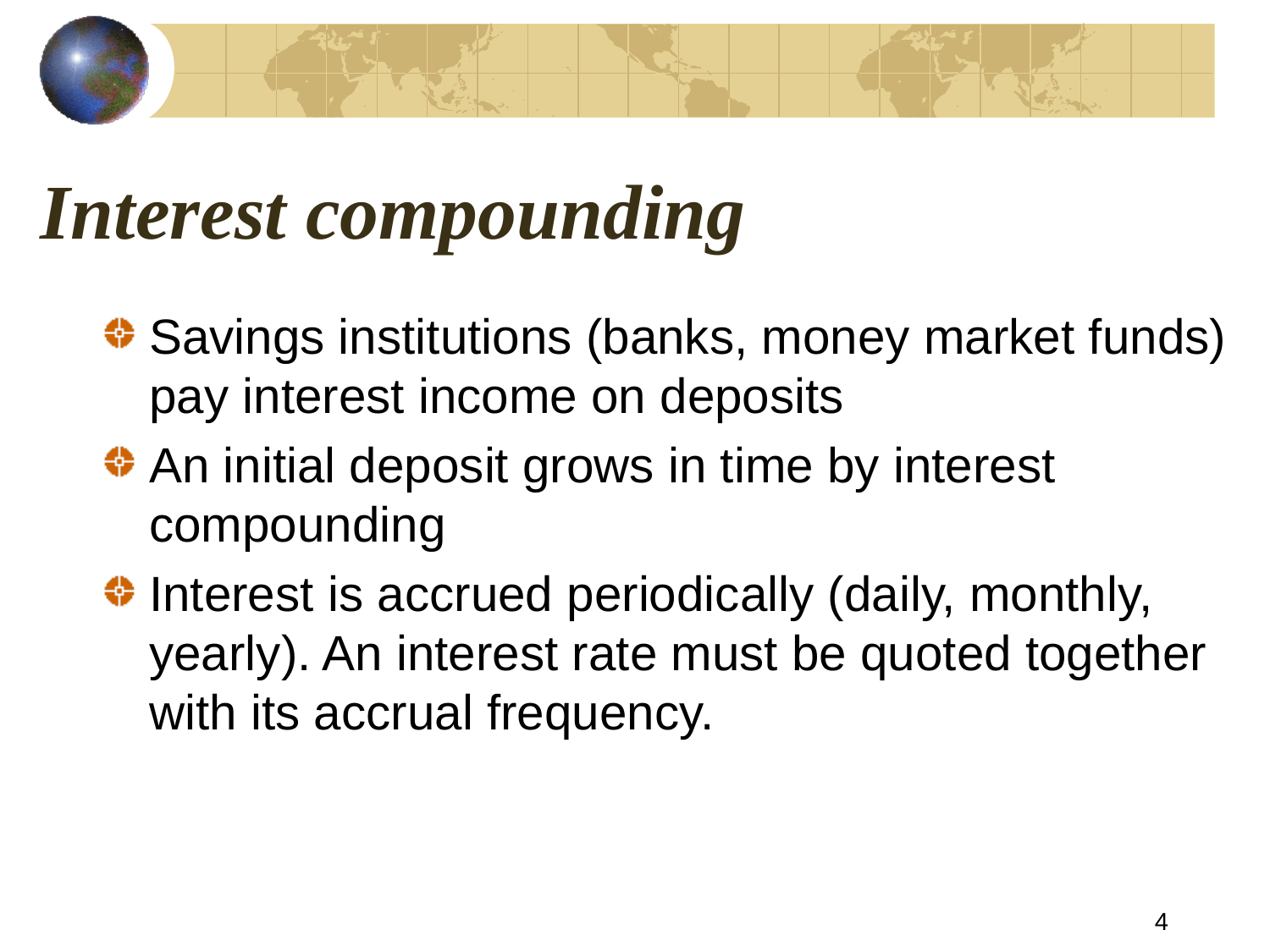

# Interest compounding
Savings institutions (banks, money market funds) pay interest income on deposits
An initial deposit grows in time by interest compounding
Interest is accrued periodically (daily, monthly, yearly). An interest rate must be quoted together with its accrual frequency.
4